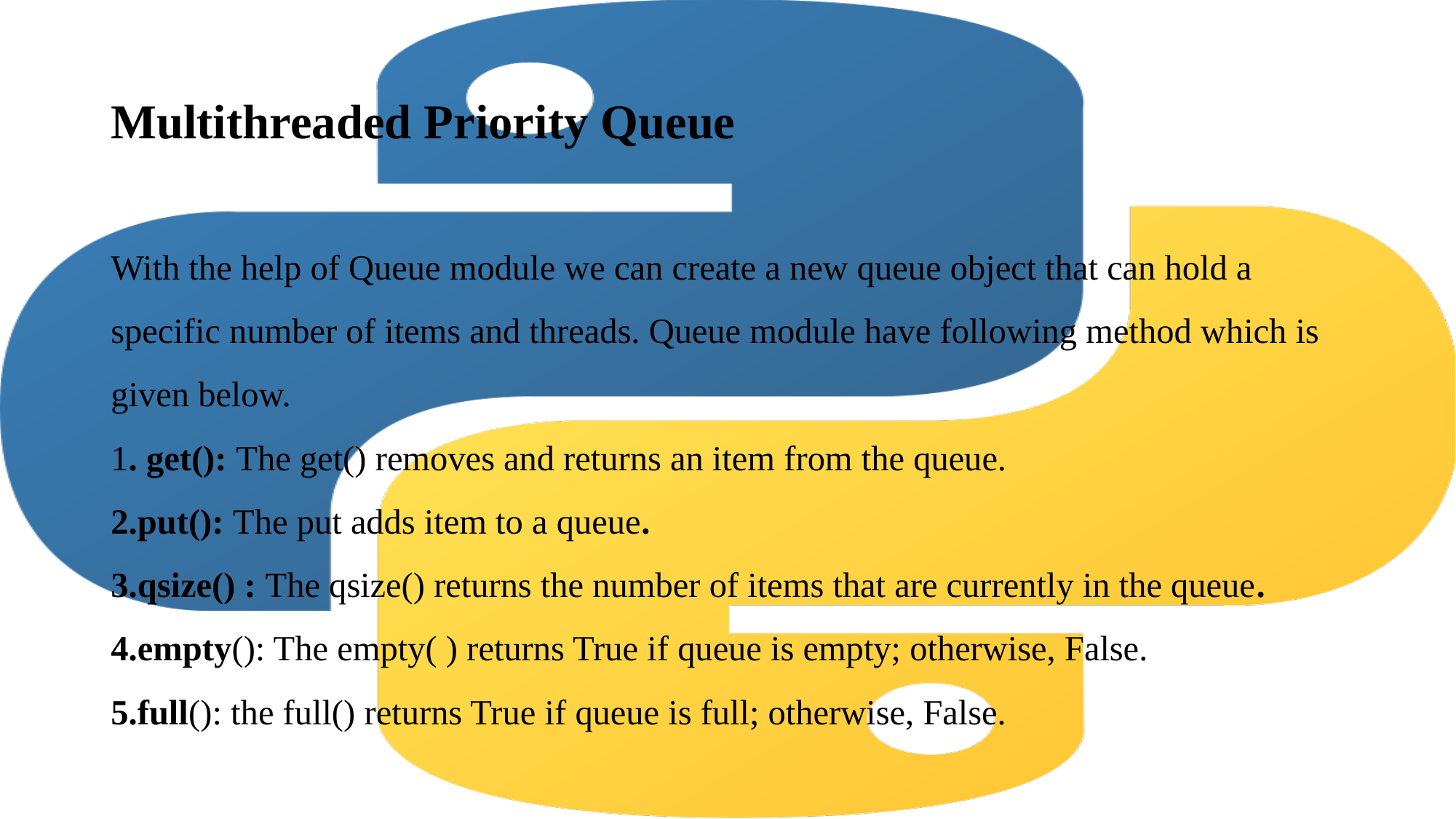

# Multithreaded Priority Queue
With the help of Queue module we can create a new queue object that can hold a specific number of items and threads. Queue module have following method which is given below.
1. get(): The get() removes and returns an item from the queue.
2.put(): The put adds item to a queue.
3.qsize() : The qsize() returns the number of items that are currently in the queue.
4.empty(): The empty( ) returns True if queue is empty; otherwise, False.
5.full(): the full() returns True if queue is full; otherwise, False.